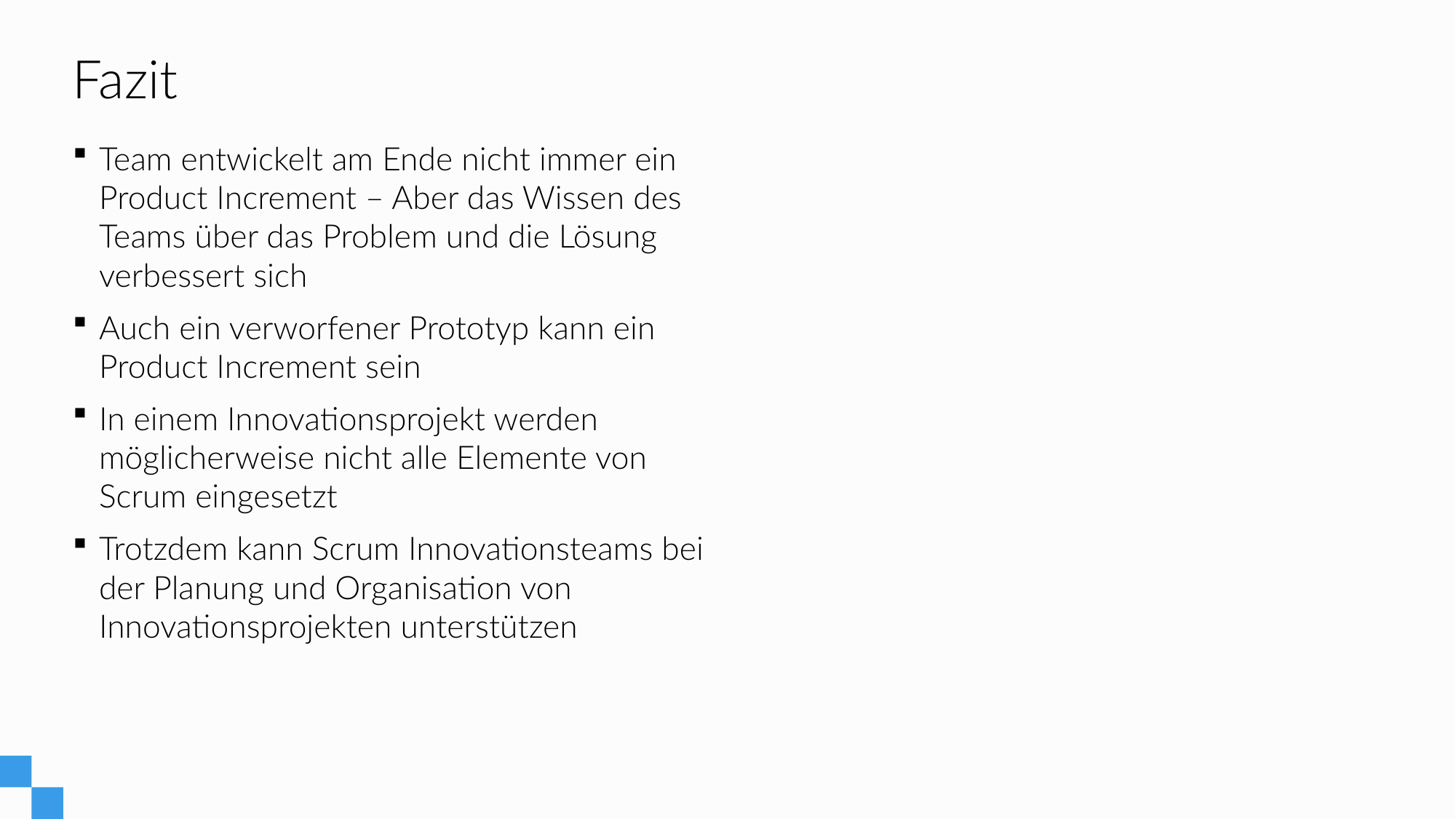

# Fazit
Team entwickelt am Ende nicht immer ein Product Increment – Aber das Wissen des Teams über das Problem und die Lösung verbessert sich
Auch ein verworfener Prototyp kann ein Product Increment sein
In einem Innovationsprojekt werden möglicherweise nicht alle Elemente von Scrum eingesetzt
Trotzdem kann Scrum Innovationsteams bei der Planung und Organisation von Innovationsprojekten unterstützen